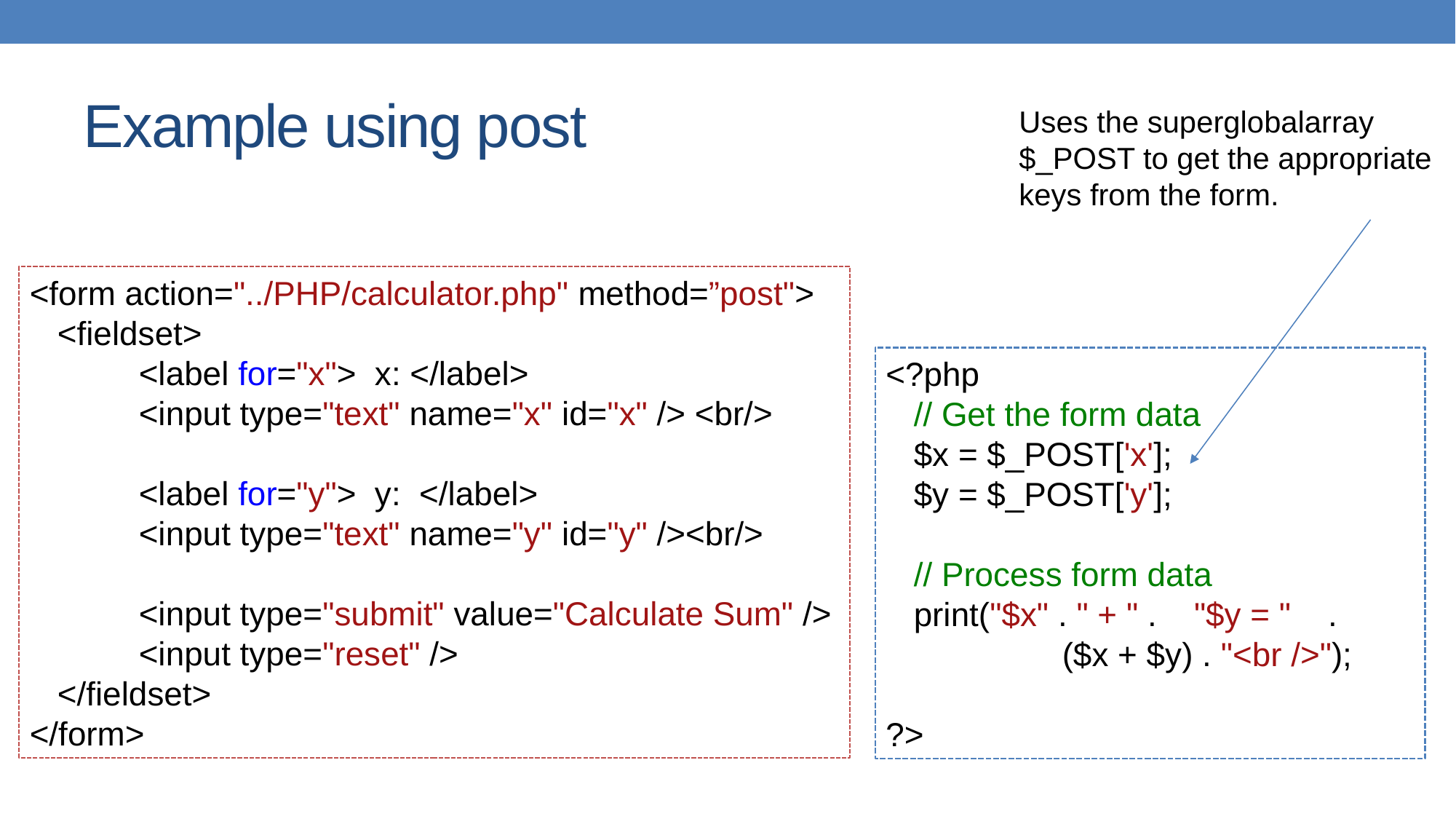

# Example using post
Uses the superglobalarray $_POST to get the appropriate keys from the form.

<form action="../PHP/calculator.php" method=”post">
   <fieldset>
	<label for="x">  x: </label>
<input type="text" name="x" id="x" /> <br/>

<label for="y">  y:  </label>
<input type="text" name="y" id="y" /><br/>

<input type="submit" value="Calculate Sum" />
<input type="reset" />
   </fieldset>
</form>
<?php
   // Get the form data
   $x = $_POST['x'];
   $y = $_POST['y'];

   // Process form data
   print("$x" . " + " .    "$y = "    .
                   ($x + $y) . "<br />");

?>